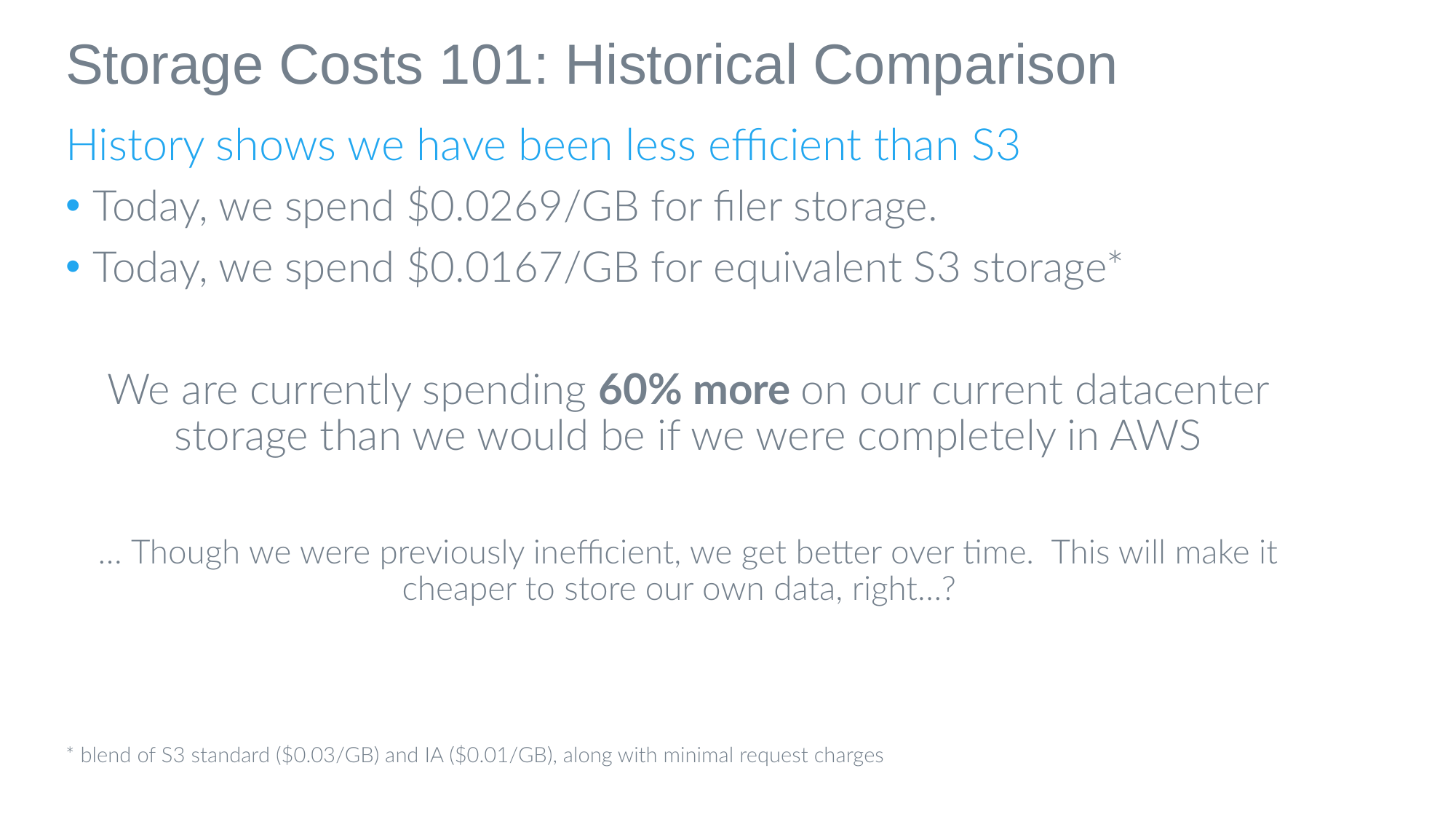

# Storage Costs 101: Historical Comparison
History shows we have been less efficient than S3
Today, we spend $0.0269/GB for filer storage.
Today, we spend $0.0167/GB for equivalent S3 storage*

We are currently spending 60% more on our current datacenter storage than we would be if we were completely in AWS

… Though we were previously inefficient, we get better over time.  This will make it cheaper to store our own data, right…?

* blend of S3 standard ($0.03/GB) and IA ($0.01/GB), along with minimal request charges